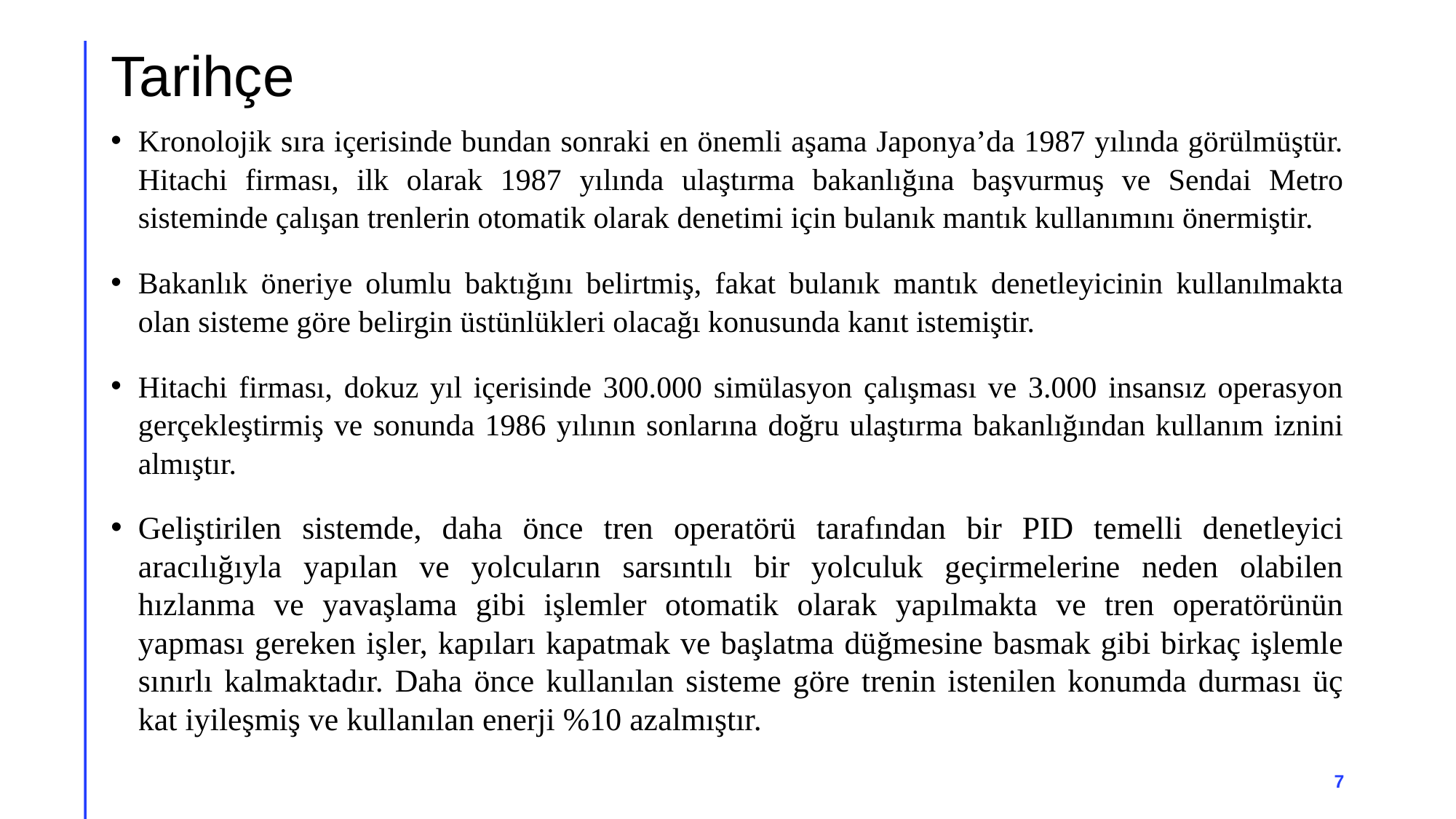

# Tarihçe
Kronolojik sıra içerisinde bundan sonraki en önemli aşama Japonya’da 1987 yılında görülmüştür. Hitachi firması, ilk olarak 1987 yılında ulaştırma bakanlığına başvurmuş ve Sendai Metro sisteminde çalışan trenlerin otomatik olarak denetimi için bulanık mantık kullanımını önermiştir.
Bakanlık öneriye olumlu baktığını belirtmiş, fakat bulanık mantık denetleyicinin kullanılmakta olan sisteme göre belirgin üstünlükleri olacağı konusunda kanıt istemiştir.
Hitachi firması, dokuz yıl içerisinde 300.000 simülasyon çalışması ve 3.000 insansız operasyon gerçekleştirmiş ve sonunda 1986 yılının sonlarına doğru ulaştırma bakanlığından kullanım iznini almıştır.
Geliştirilen sistemde, daha önce tren operatörü tarafından bir PID temelli denetleyici aracılığıyla yapılan ve yolcuların sarsıntılı bir yolculuk geçirmelerine neden olabilen hızlanma ve yavaşlama gibi işlemler otomatik olarak yapılmakta ve tren operatörünün yapması gereken işler, kapıları kapatmak ve başlatma düğmesine basmak gibi birkaç işlemle sınırlı kalmaktadır. Daha önce kullanılan sisteme göre trenin istenilen konumda durması üç kat iyileşmiş ve kullanılan enerji %10 azalmıştır.
7